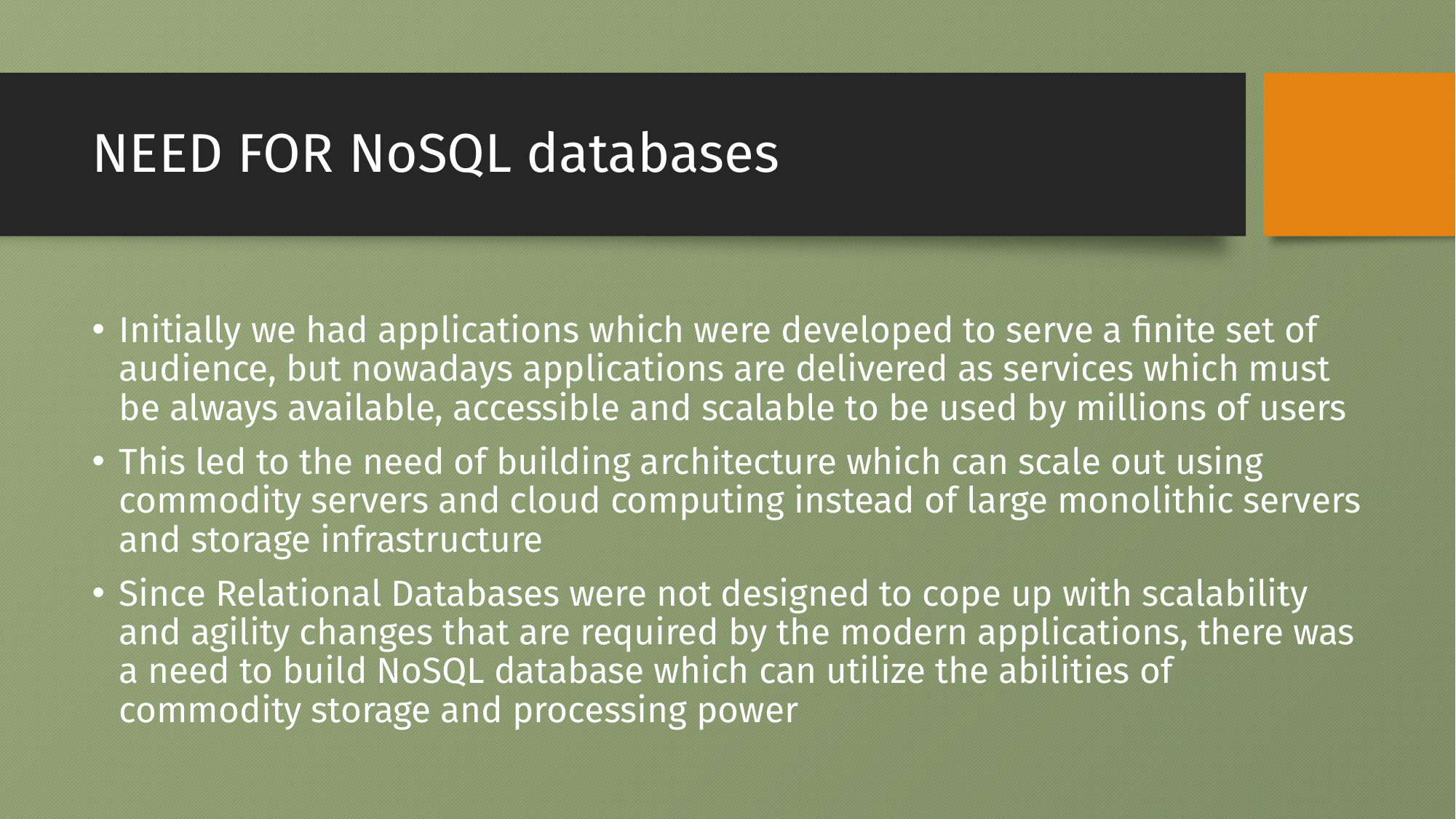

# NEED FOR NoSQL databases
Initially we had applications which were developed to serve a finite set of audience, but nowadays applications are delivered as services which must be always available, accessible and scalable to be used by millions of users
This led to the need of building architecture which can scale out using commodity servers and cloud computing instead of large monolithic servers and storage infrastructure
Since Relational Databases were not designed to cope up with scalability and agility changes that are required by the modern applications, there was a need to build NoSQL database which can utilize the abilities of commodity storage and processing power